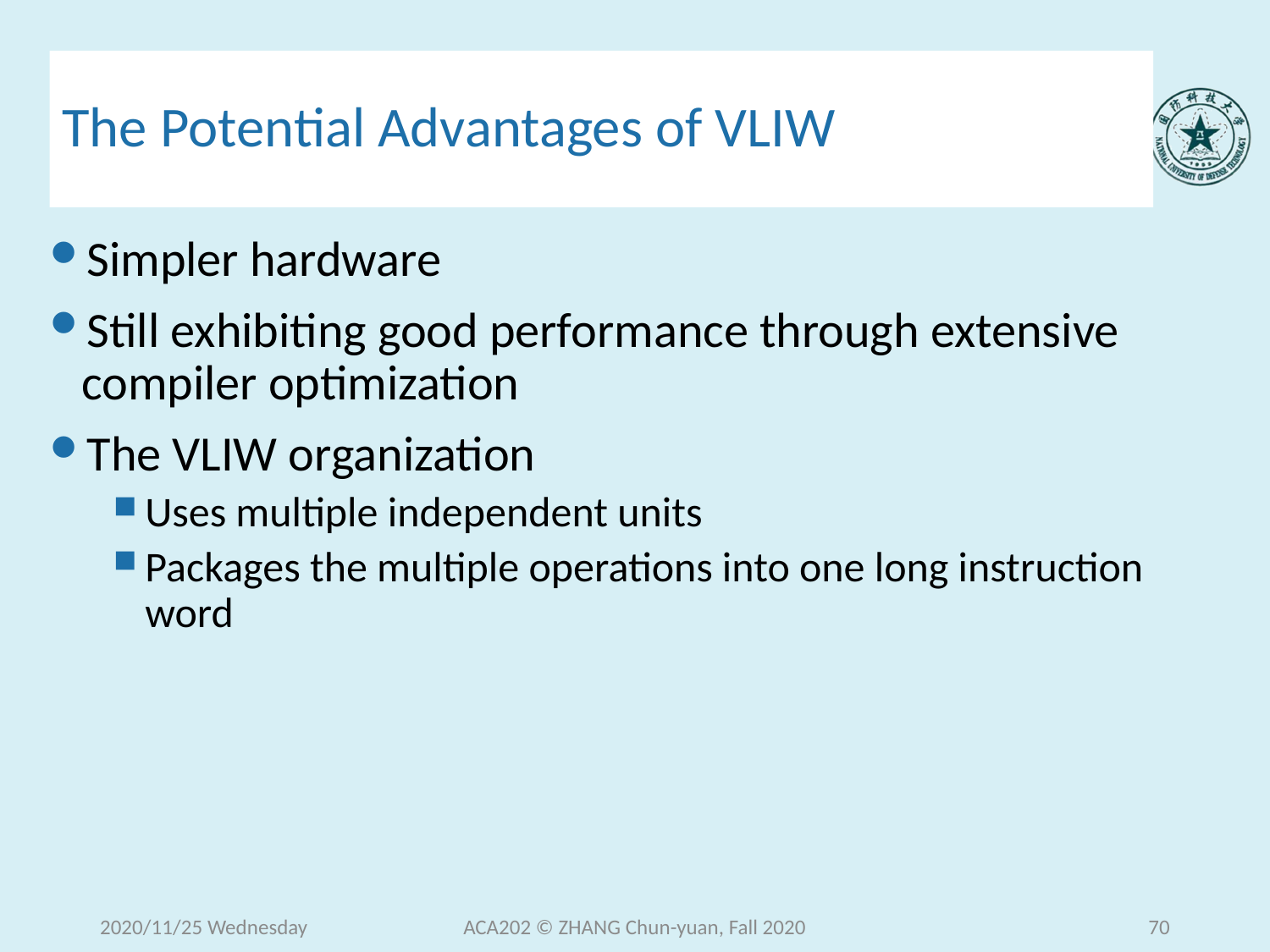

# The Potential Advantages of VLIW
Simpler hardware
Still exhibiting good performance through extensive compiler optimization
The VLIW organization
Uses multiple independent units
Packages the multiple operations into one long instruction word
2020/11/25 Wednesday
ACA202 © ZHANG Chun-yuan, Fall 2020
70